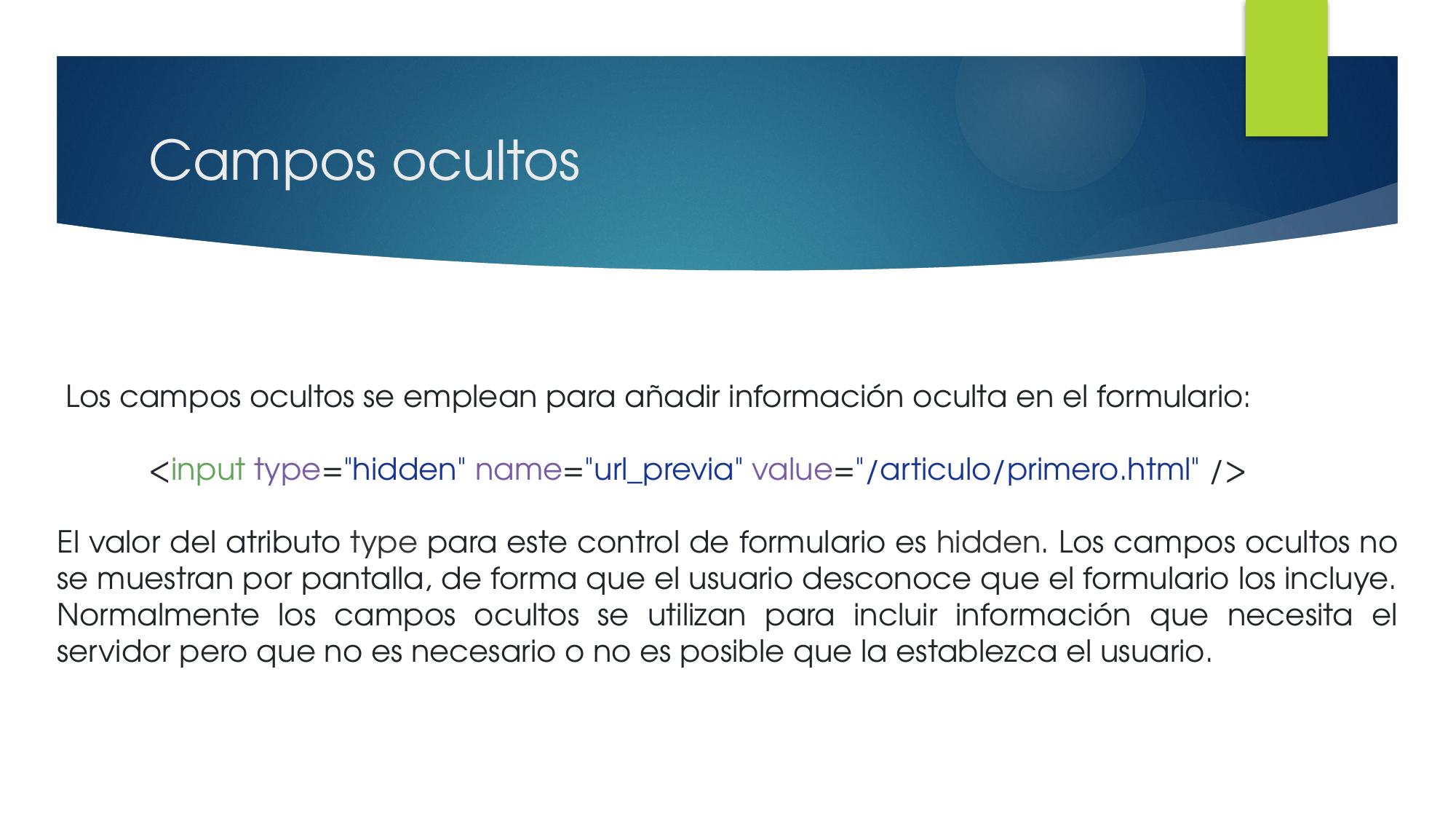

# Campos ocultos
 Los campos ocultos se emplean para añadir información oculta en el formulario:

           <input type="hidden" name="url_previa" value="/articulo/primero.html" />

El valor del atributo type para este control de formulario es hidden. Los campos ocultos no se muestran por pantalla, de forma que el usuario desconoce que el formulario los incluye. Normalmente los campos ocultos se utilizan para incluir información que necesita el servidor pero que no es necesario o no es posible que la establezca el usuario.